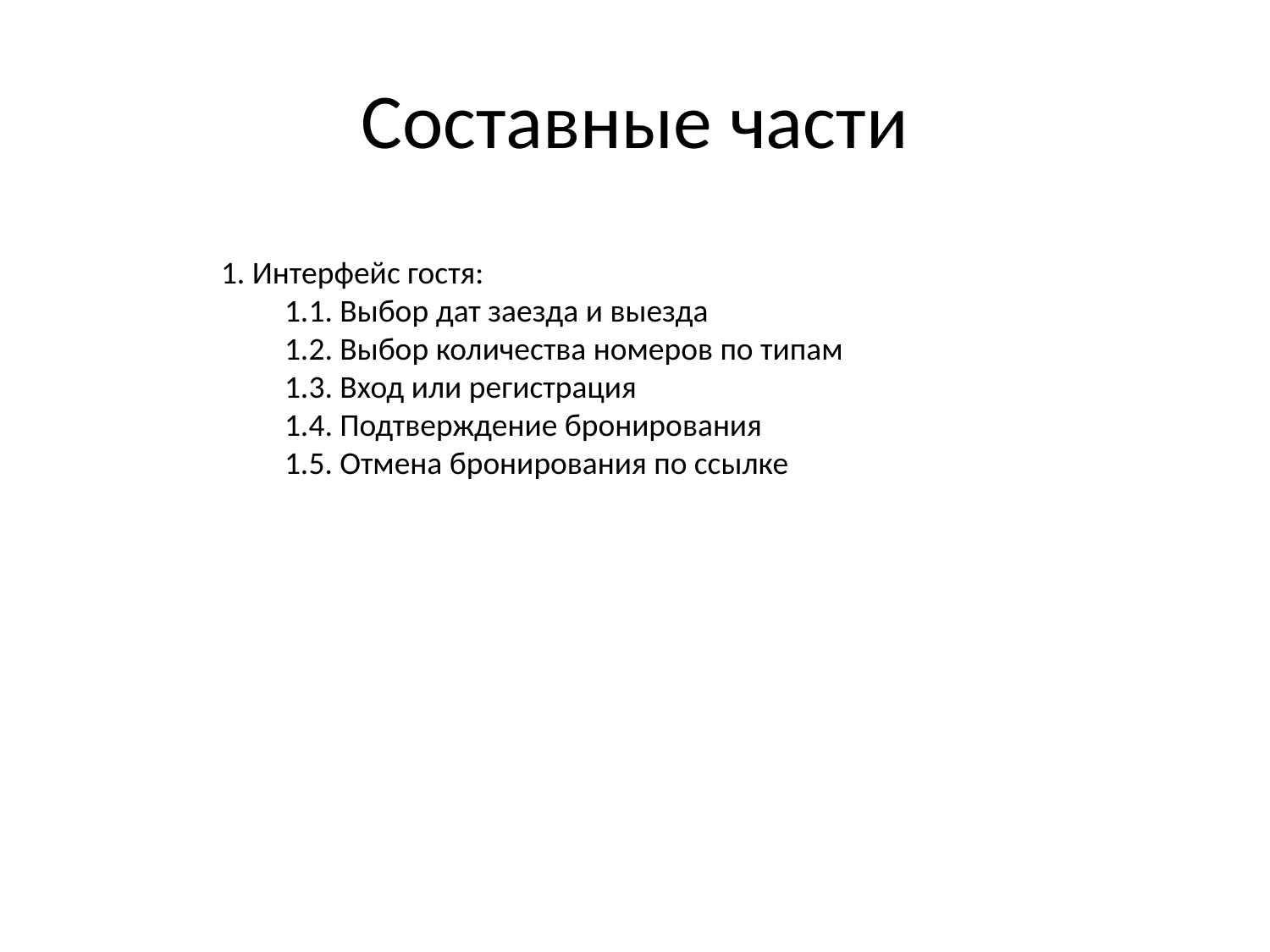

# Составные части
1. Интерфейс гостя:
1.1. Выбор дат заезда и выезда
1.2. Выбор количества номеров по типам
1.3. Вход или регистрация
1.4. Подтверждение бронирования
1.5. Отмена бронирования по ссылке